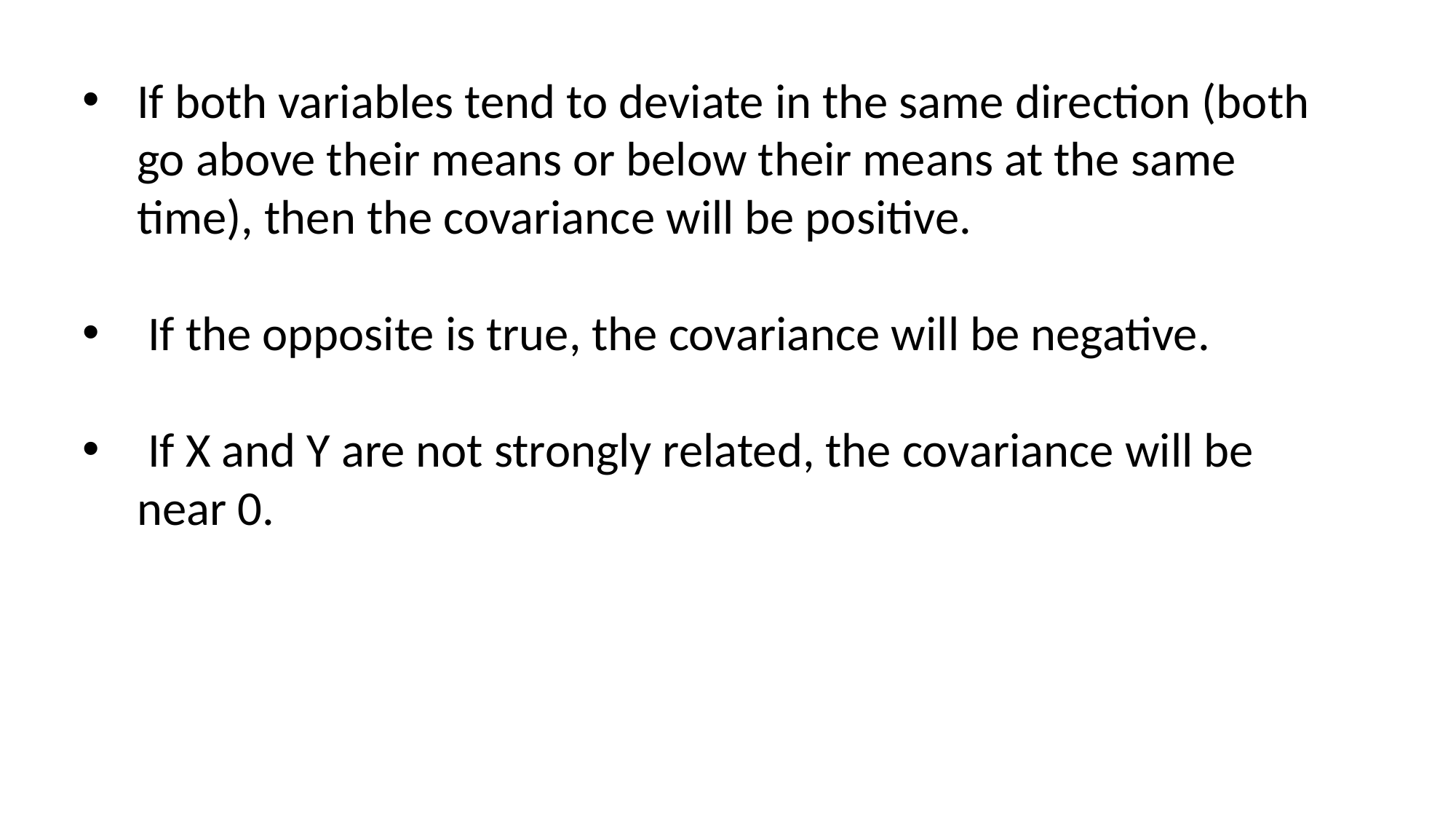

If both variables tend to deviate in the same direction (both go above their means or below their means at the same time), then the covariance will be positive.

 If the opposite is true, the covariance will be negative.

 If X and Y are not strongly related, the covariance will be near 0.